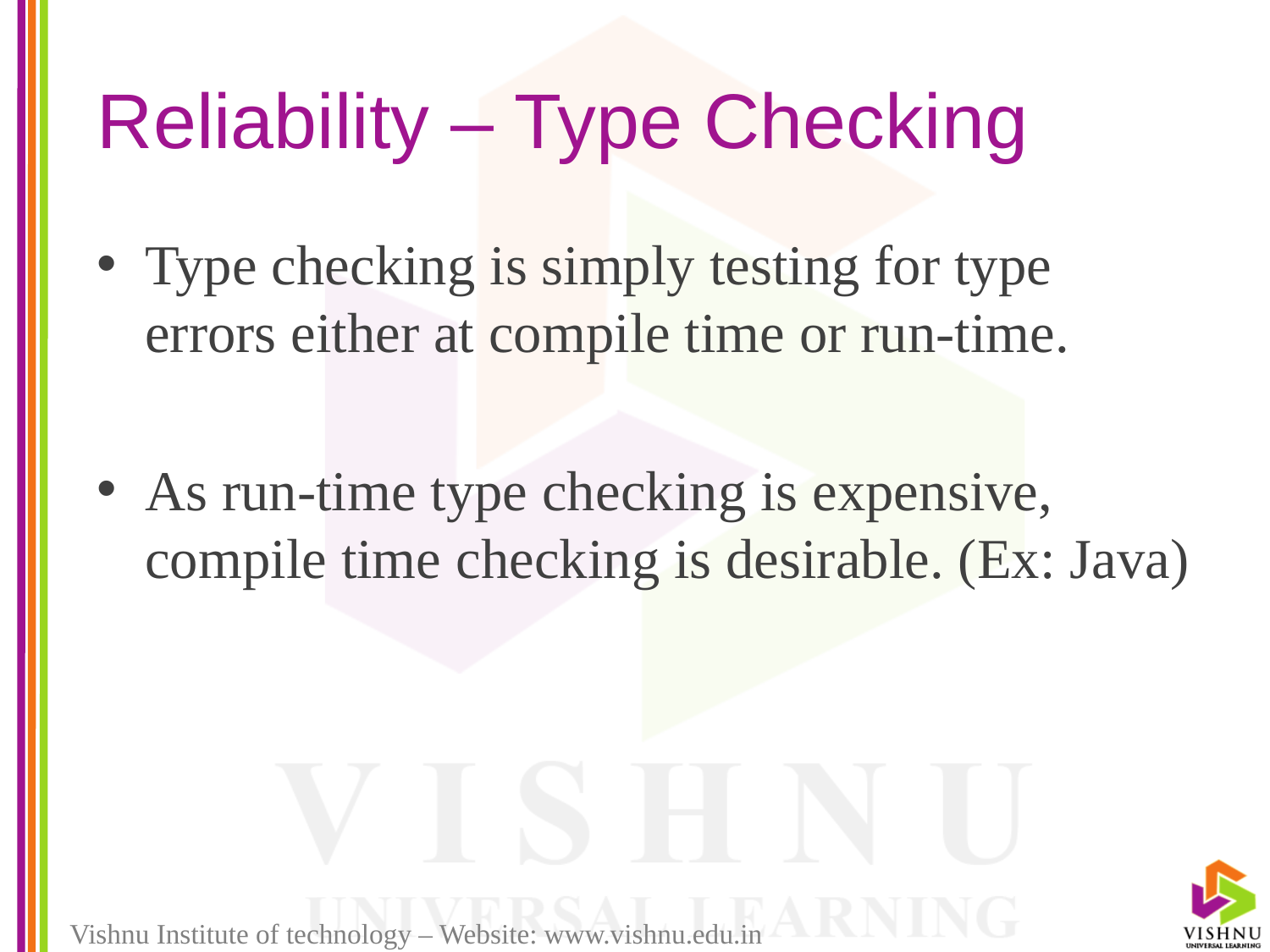

# Reliability – Type Checking
Type checking is simply testing for type errors either at compile time or run-time.

As run-time type checking is expensive, compile time checking is desirable. (Ex: Java)